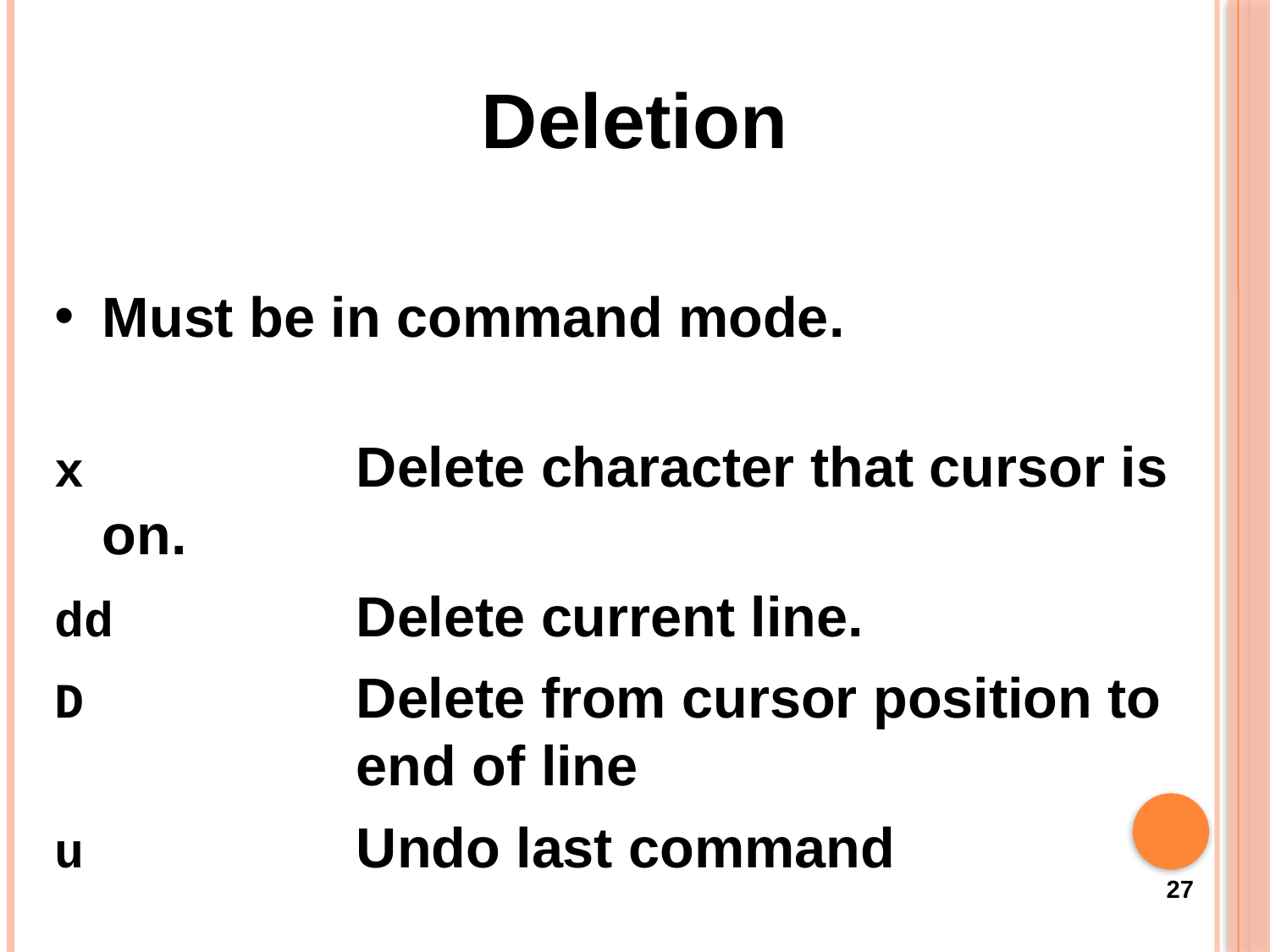

Deletion
Must be in command mode.
x			Delete character that cursor is on.
dd		Delete current line.
D			Delete from cursor position to
		end of line
u			Undo last command
27